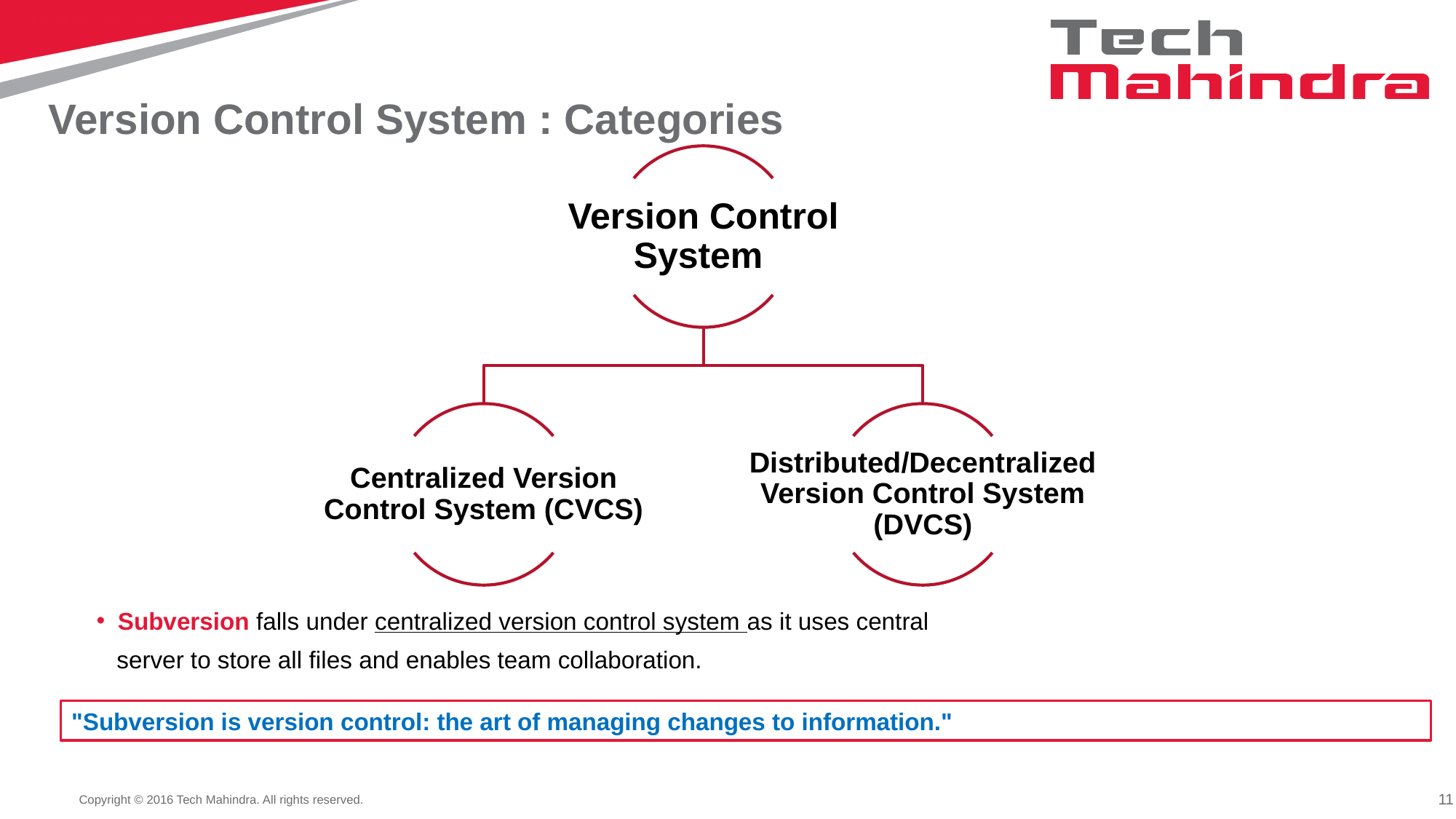

# Version Control System : Categories
Version Control System
Centralized Version Control System (CVCS)
Distributed/Decentralized Version Control System (DVCS)
Subversion falls under centralized version control system as it uses central
   server to store all files and enables team collaboration.
"Subversion is version control: the art of managing changes to information."